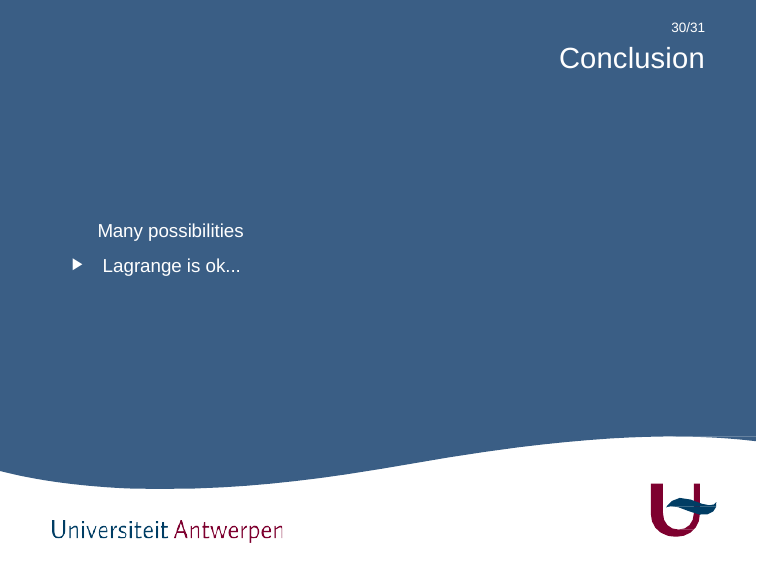

30/31
Conclusion
Many possibilities  Lagrange is ok...
▶